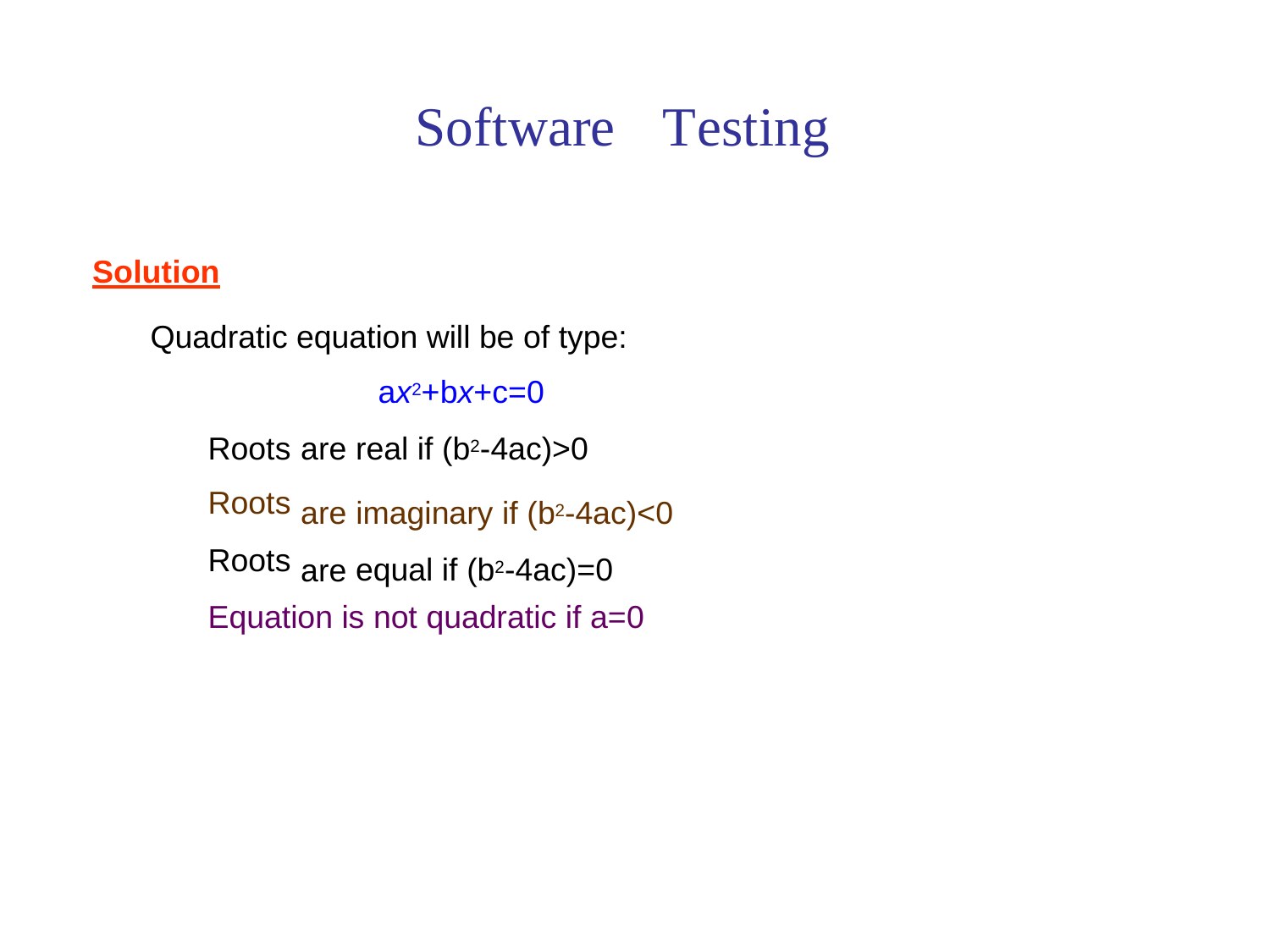

Software
Testing
Solution
Quadratic equation will be of type:
ax2+bx+c=0
real if (b2-4ac)>0
imaginary if (b2-4ac)<0 equal if (b2-4ac)=0
Roots
Roots
Roots
are
are are
Equation is not quadratic if a=0